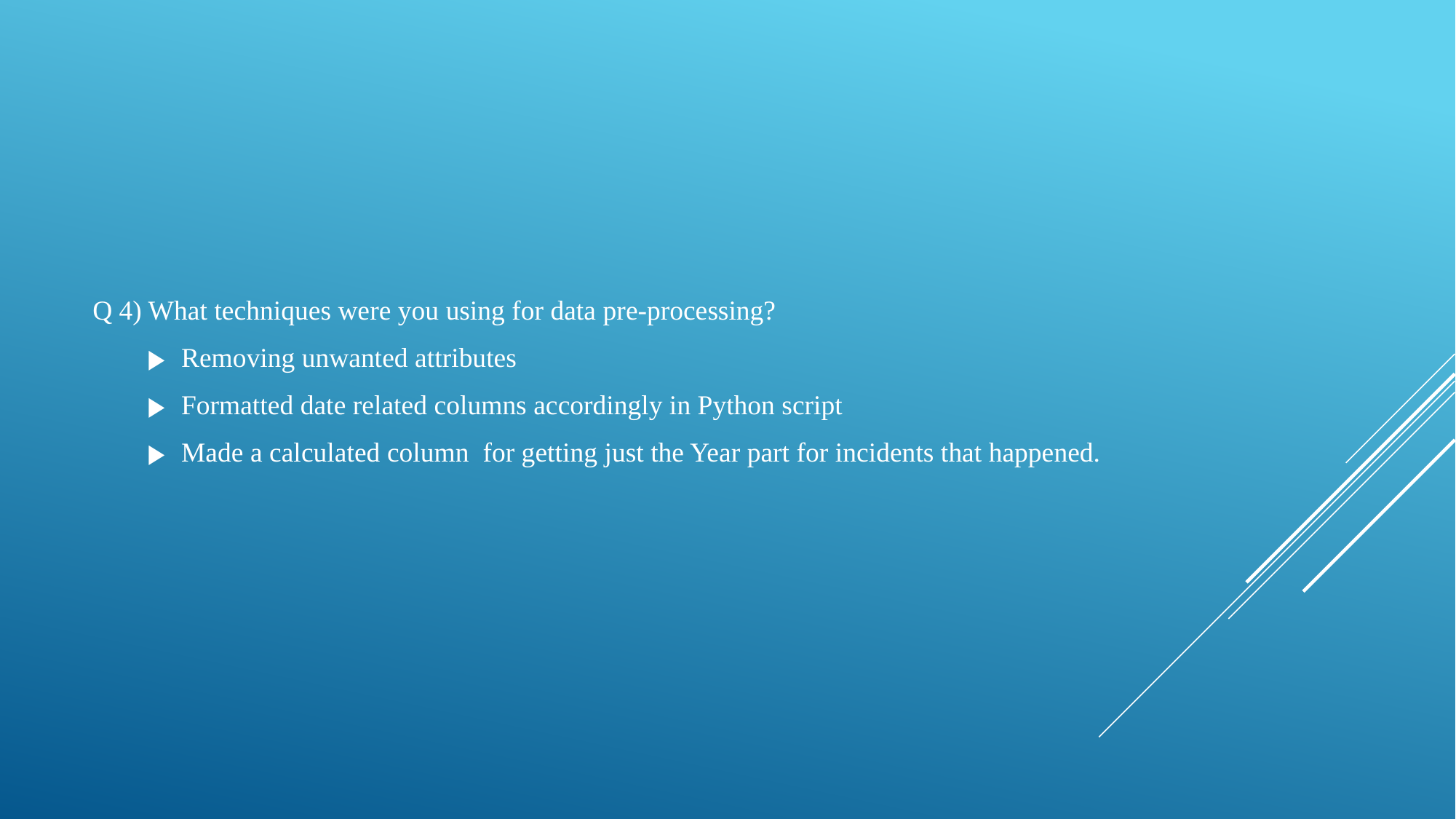

Q 4) What techniques were you using for data pre-processing?
Removing unwanted attributes
Formatted date related columns accordingly in Python script
Made a calculated column  for getting just the Year part for incidents that happened.